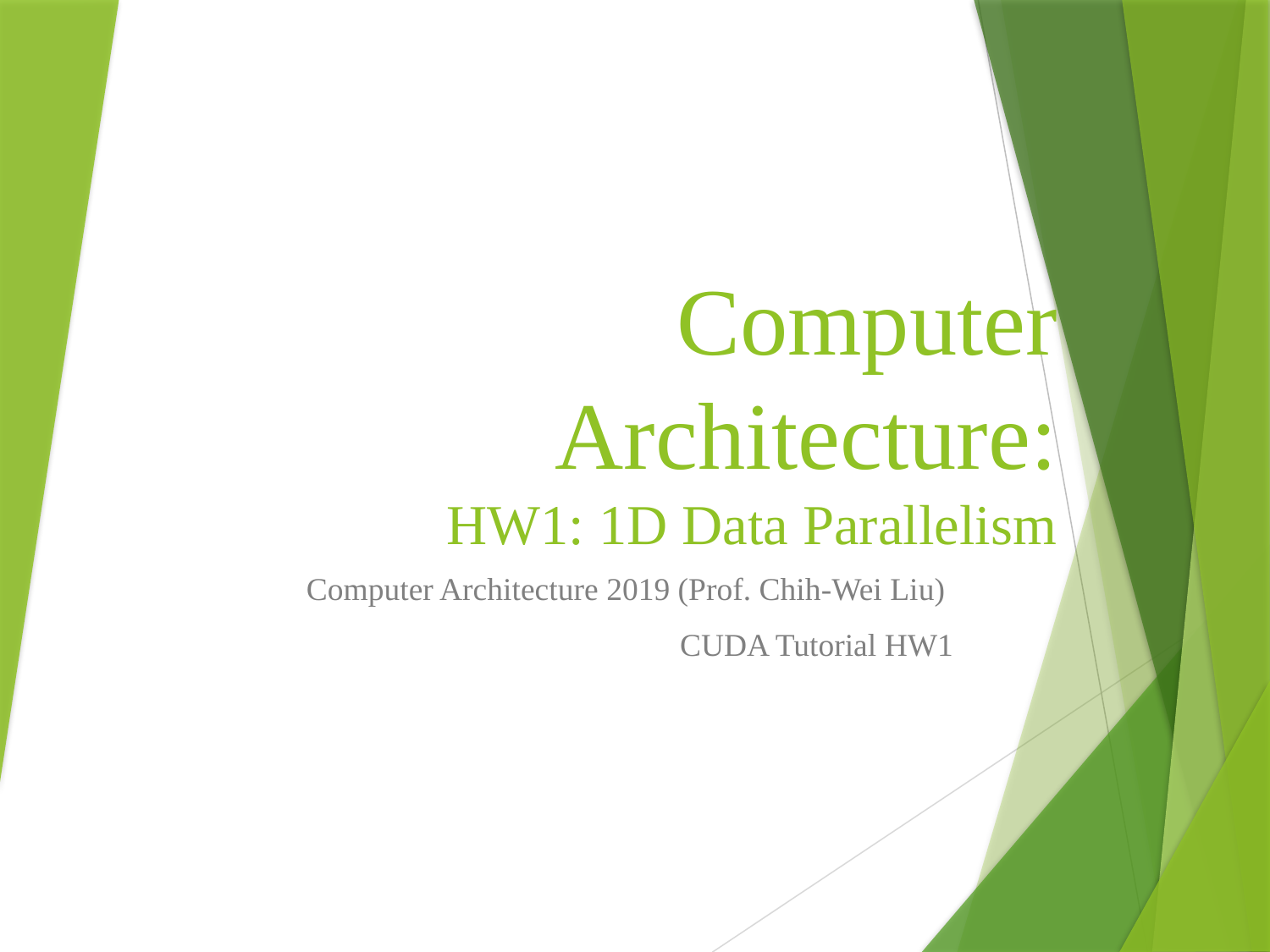

# Computer Architecture: HW1: 1D Data Parallelism
Computer Architecture 2019 (Prof. Chih-Wei Liu)
CUDA Tutorial HW1